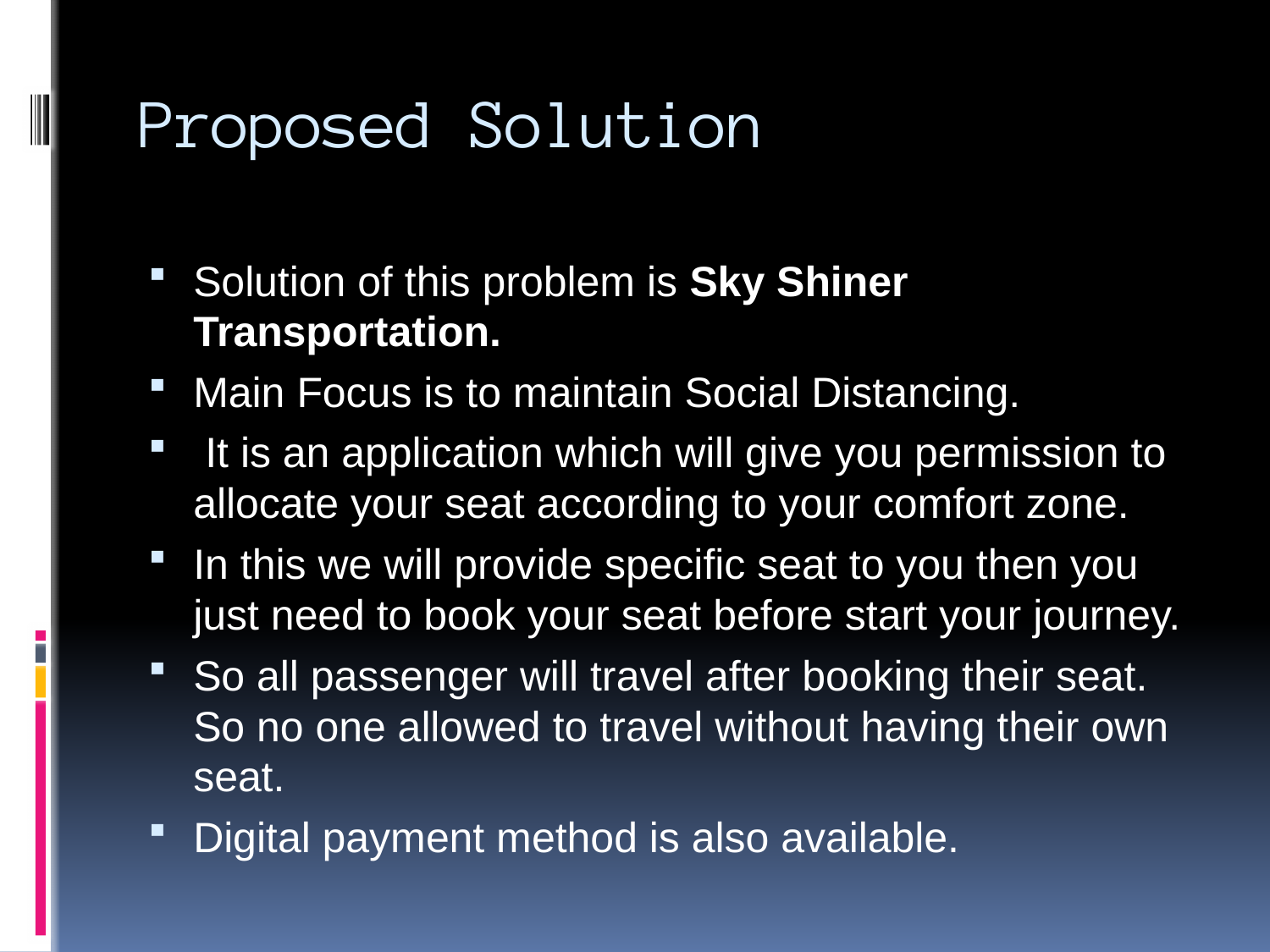

# Proposed Solution
Solution of this problem is Sky Shiner Transportation.
Main Focus is to maintain Social Distancing.
 It is an application which will give you permission to allocate your seat according to your comfort zone.
In this we will provide specific seat to you then you just need to book your seat before start your journey.
So all passenger will travel after booking their seat. So no one allowed to travel without having their own seat.
Digital payment method is also available.